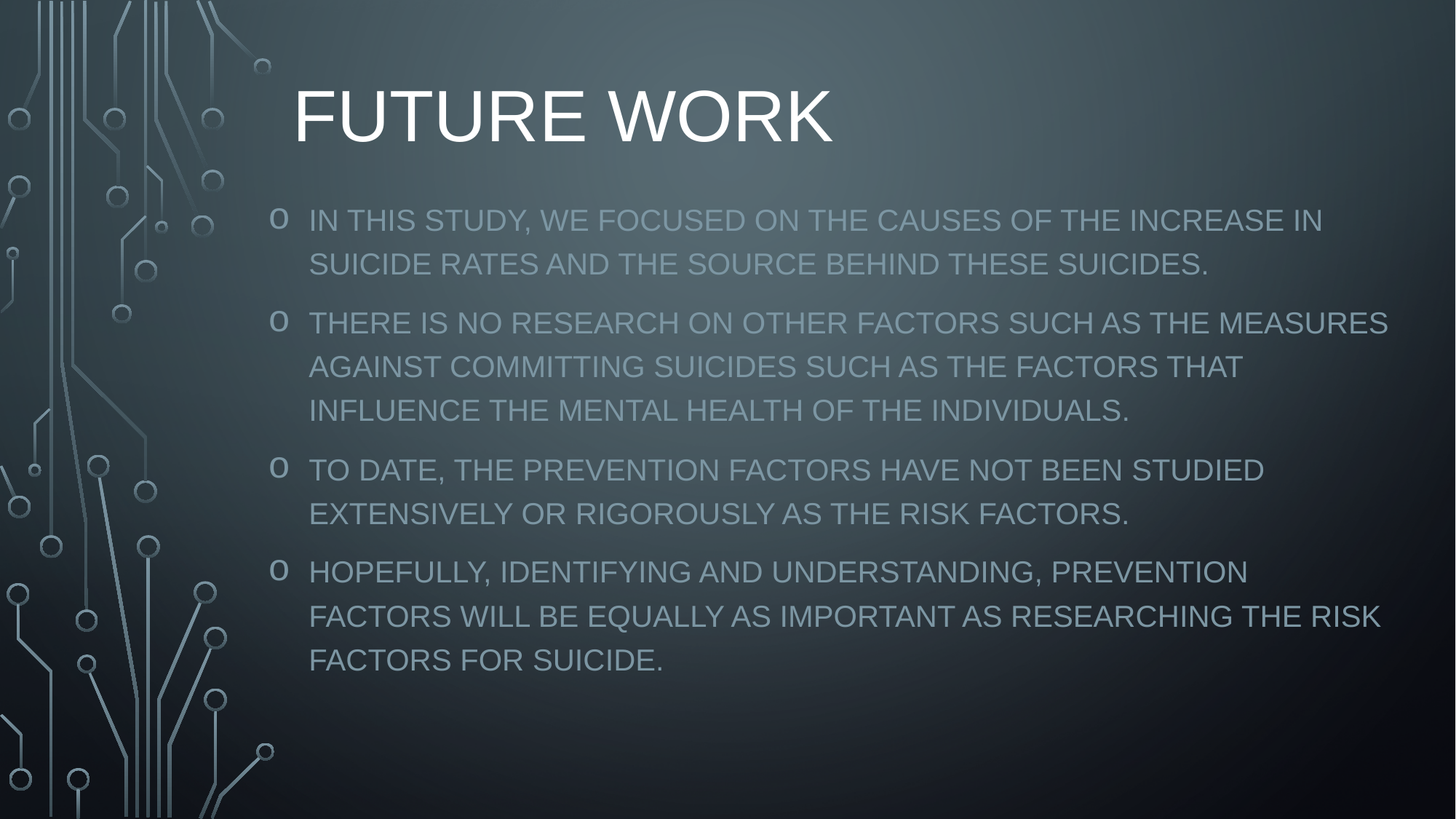

# Future work
In this study, we focused on the causes of the increase in suicide rates and the source behind these suicides.
There is no research on other factors such as the measures against committing suicides such as the factors that influence the mental health of the individuals.
To date, the prevention factors have not been studied extensively or rigorously as the risk factors.
Hopefully, identifying and understanding, prevention factors will be equally as important as researching the risk factors for suicide.